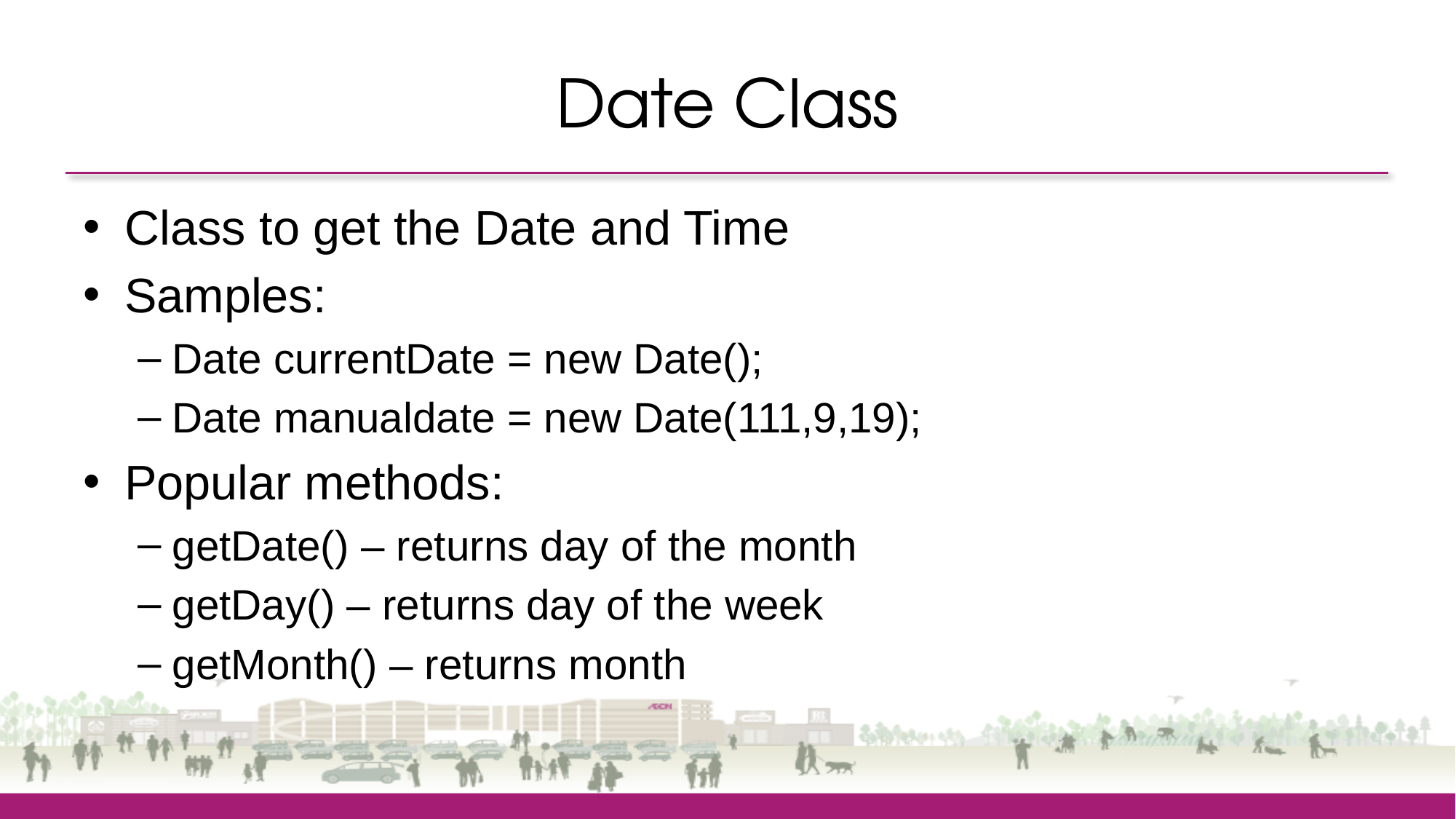

# Date Class
Class to get the Date and Time
Samples:
Date currentDate = new Date();
Date manualdate = new Date(111,9,19);
Popular methods:
getDate() – returns day of the month
getDay() – returns day of the week
getMonth() – returns month